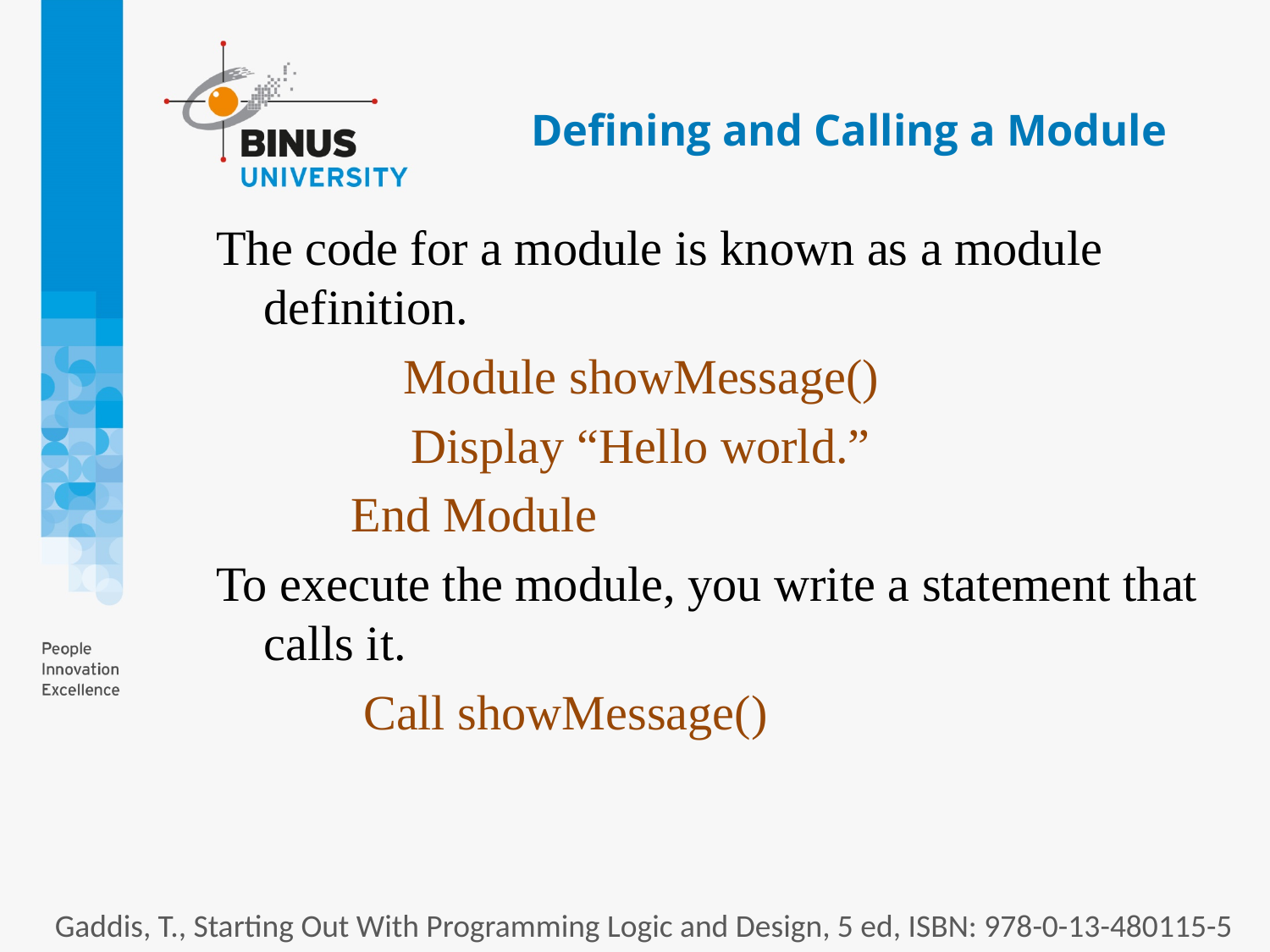

# Defining and Calling a Module
The code for a module is known as a module definition.
		 Module showMessage()
	            Display “Hello world.”
           End Module
To execute the module, you write a statement that calls it.
            Call showMessage()

Gaddis, T., Starting Out With Programming Logic and Design, 5 ed, ISBN: 978-0-13-480115-5